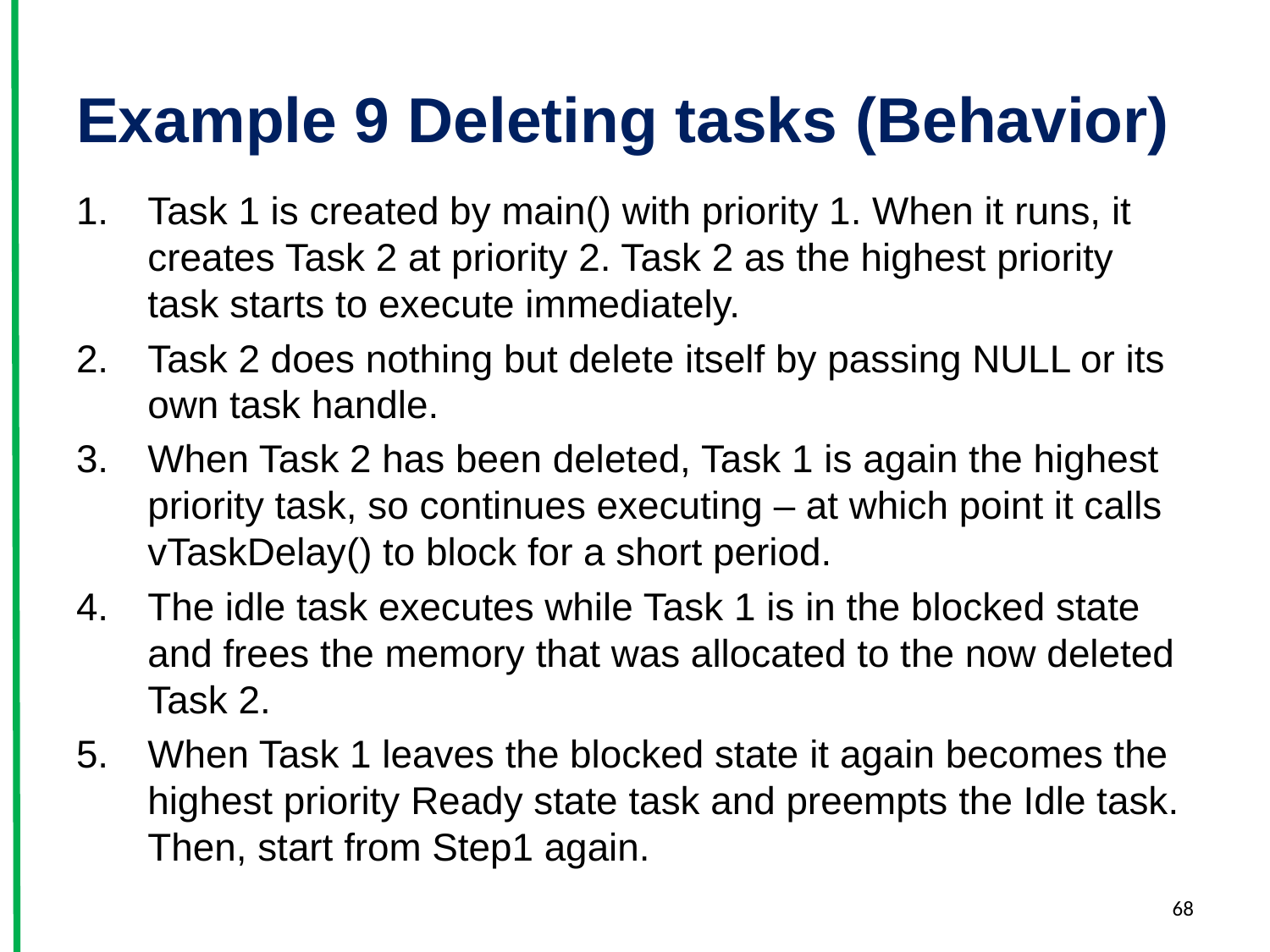

# Example 9 Deleting tasks (Behavior)
Task 1 is created by main() with priority 1. When it runs, it creates Task 2 at priority 2. Task 2 as the highest priority task starts to execute immediately.
Task 2 does nothing but delete itself by passing NULL or its own task handle.
When Task 2 has been deleted, Task 1 is again the highest priority task, so continues executing – at which point it calls vTaskDelay() to block for a short period.
The idle task executes while Task 1 is in the blocked state and frees the memory that was allocated to the now deleted Task 2.
When Task 1 leaves the blocked state it again becomes the highest priority Ready state task and preempts the Idle task. Then, start from Step1 again.
68